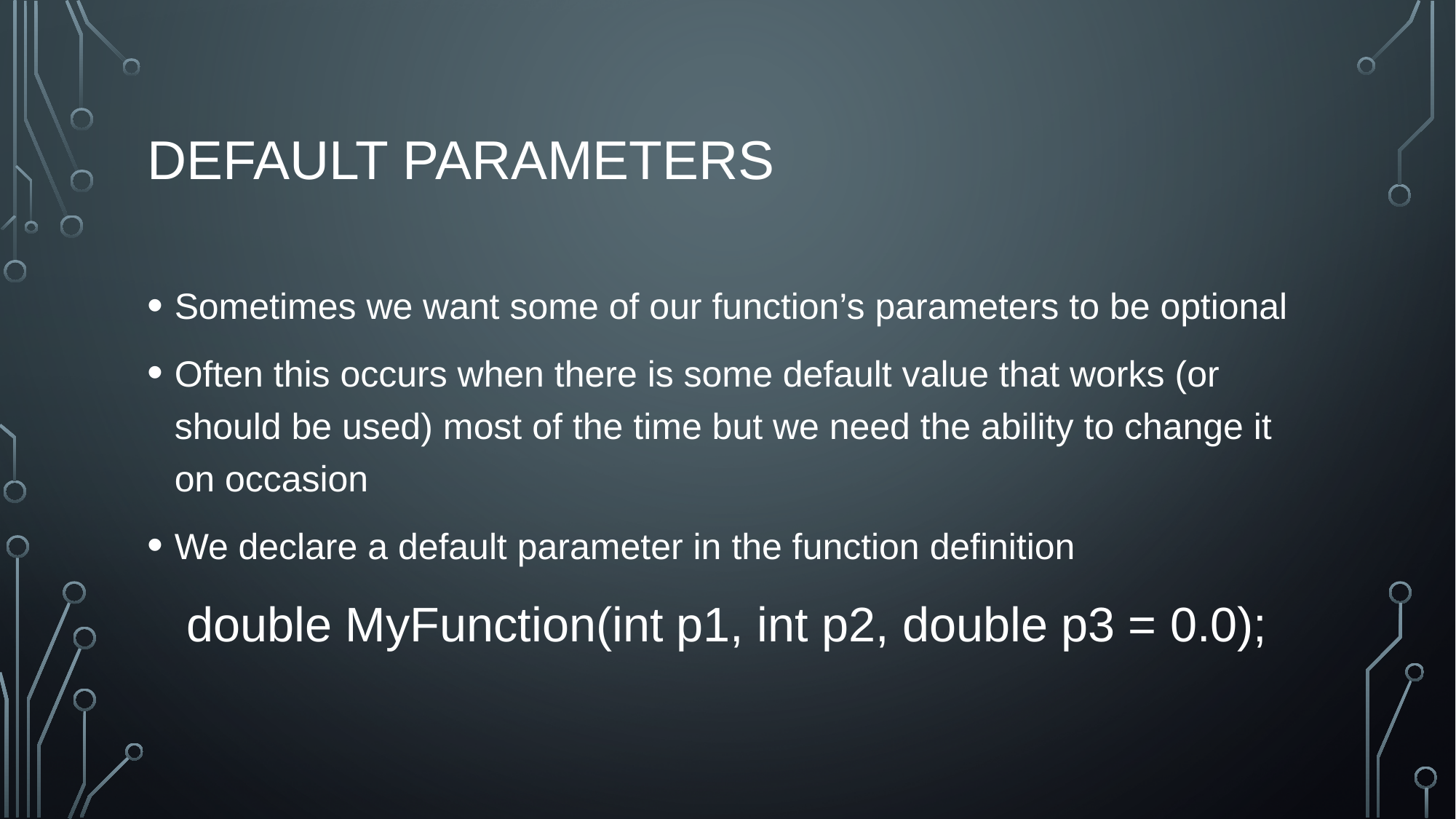

# Default parameters
Sometimes we want some of our function’s parameters to be optional
Often this occurs when there is some default value that works (or should be used) most of the time but we need the ability to change it on occasion
We declare a default parameter in the function definition
double MyFunction(int p1, int p2, double p3 = 0.0);